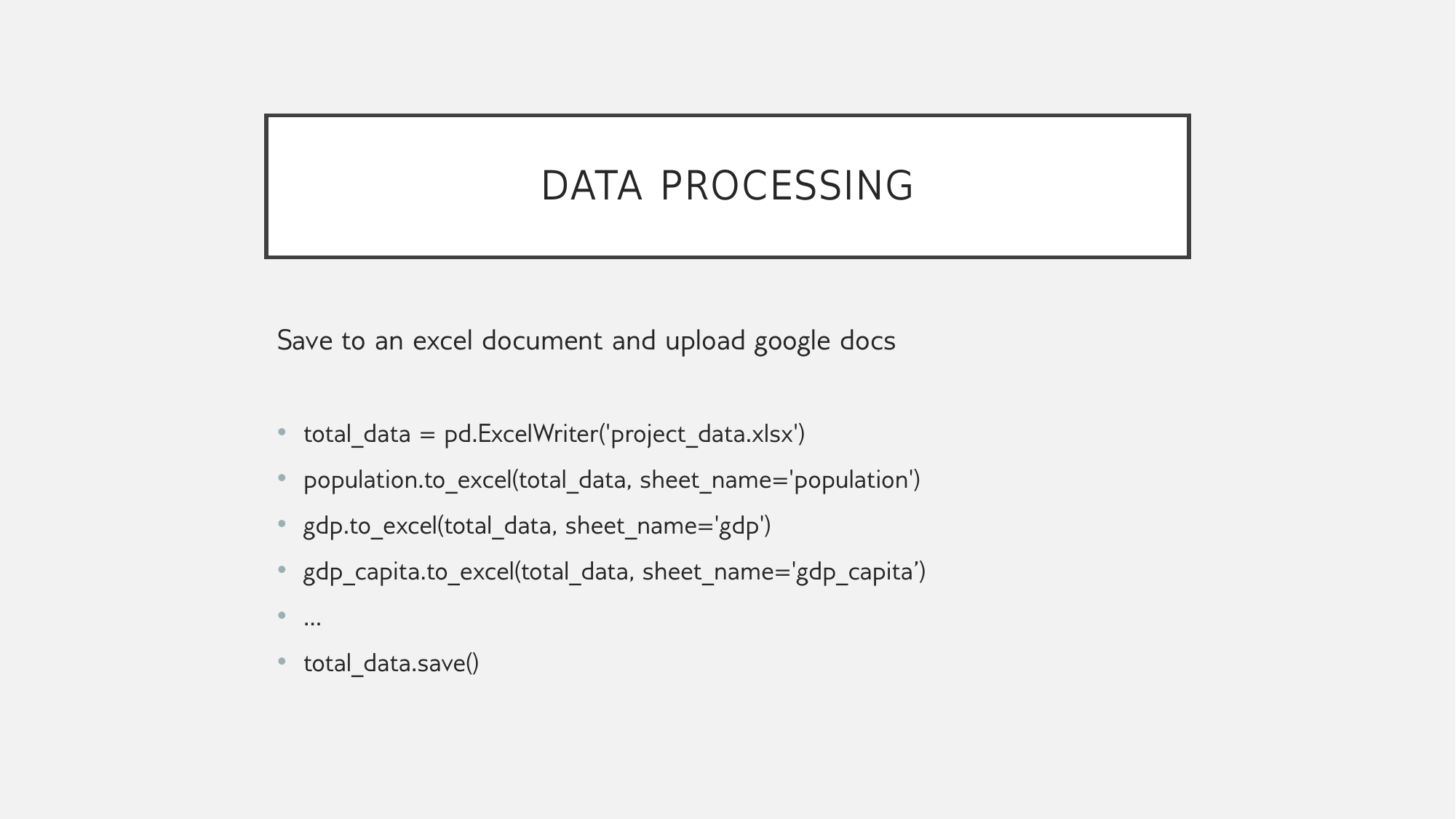

# Data Processing
Save to an excel document and upload google docs

total_data = pd.ExcelWriter('project_data.xlsx')
population.to_excel(total_data, sheet_name='population')
gdp.to_excel(total_data, sheet_name='gdp')
gdp_capita.to_excel(total_data, sheet_name='gdp_capita’)
…
total_data.save()